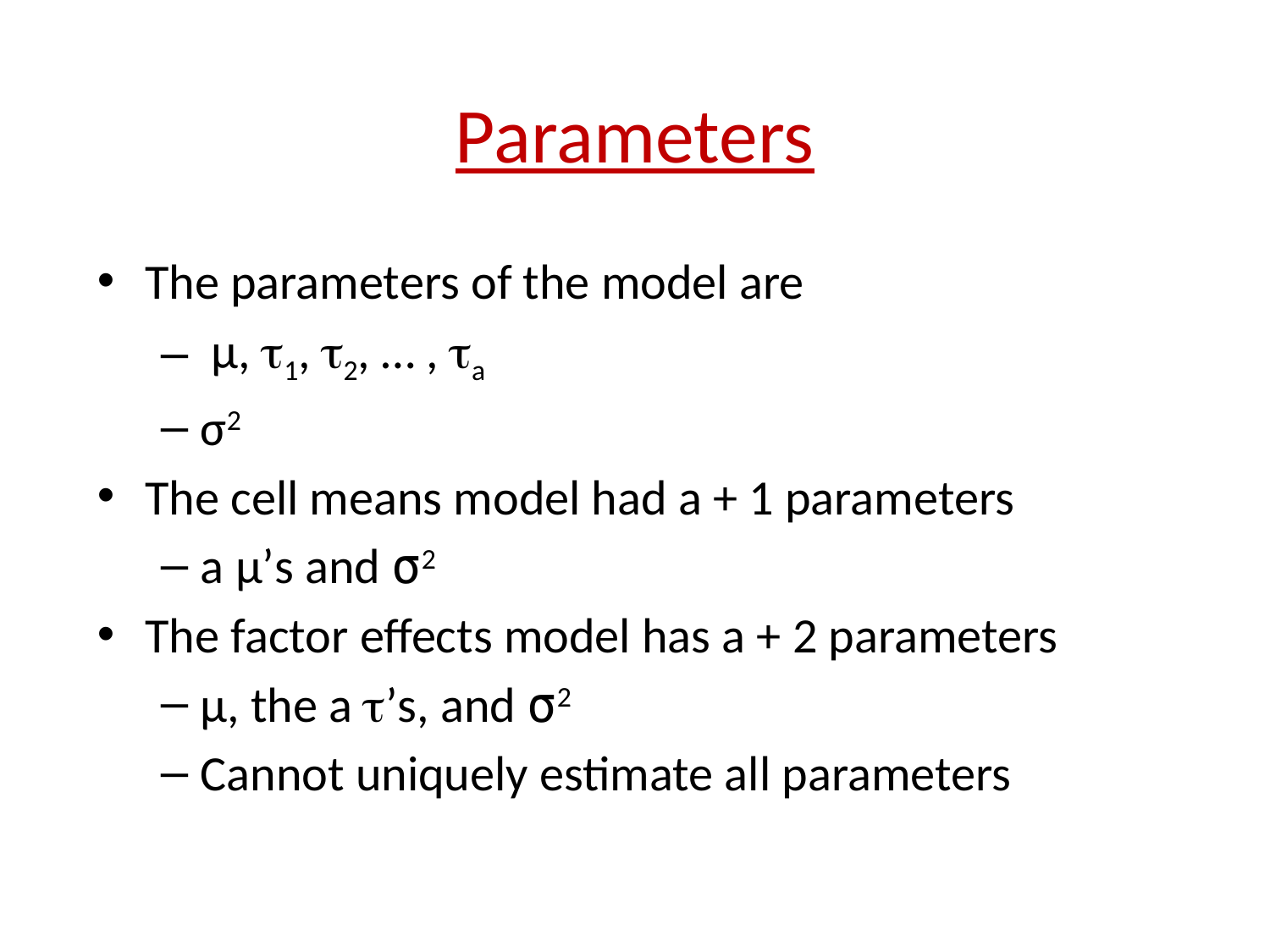

# Parameters
The parameters of the model are
 μ, τ1, τ2, … , τa
σ2
The cell means model had a + 1 parameters
a μ’s and σ2
The factor effects model has a + 2 parameters
μ, the a τ’s, and σ2
Cannot uniquely estimate all parameters